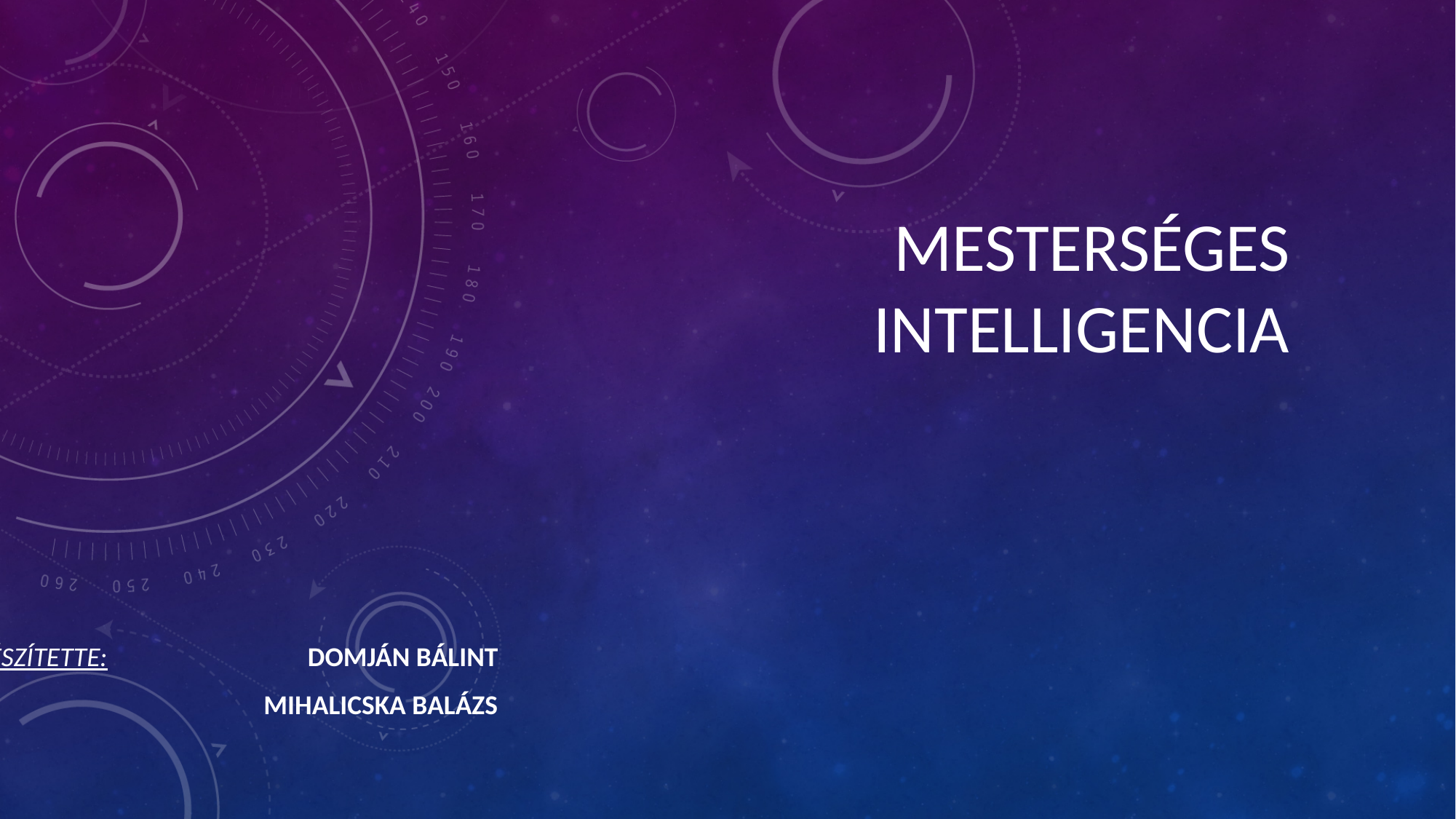

# Mesterséges Intelligencia
Készítette:		 Domján Bálint
Mihalicska Balázs